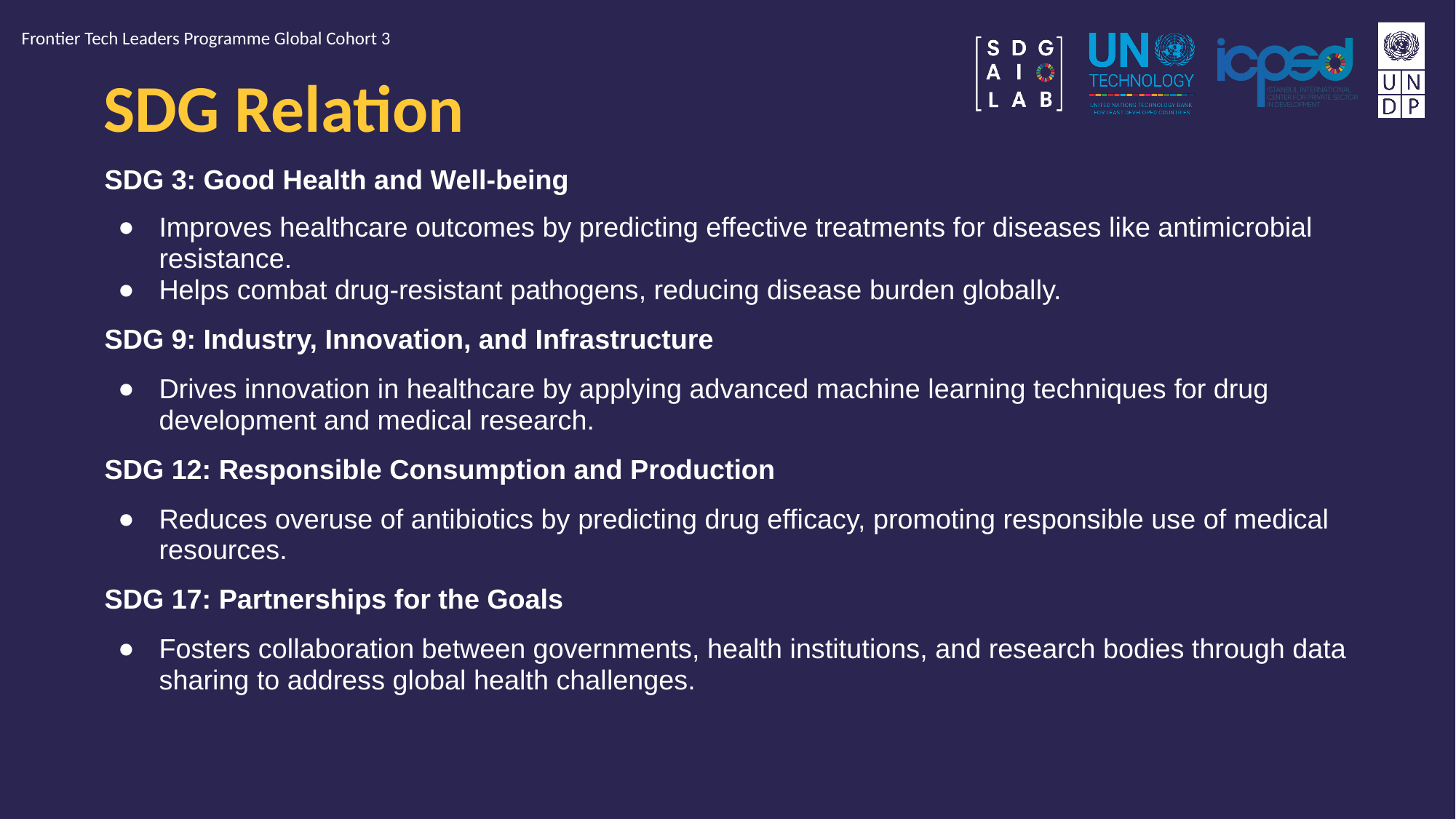

Frontier Tech Leaders Programme Global Cohort 3
# SDG Relation
SDG 3: Good Health and Well-being
Improves healthcare outcomes by predicting effective treatments for diseases like antimicrobial resistance.
Helps combat drug-resistant pathogens, reducing disease burden globally.
SDG 9: Industry, Innovation, and Infrastructure
Drives innovation in healthcare by applying advanced machine learning techniques for drug development and medical research.
SDG 12: Responsible Consumption and Production
Reduces overuse of antibiotics by predicting drug efficacy, promoting responsible use of medical resources.
SDG 17: Partnerships for the Goals
Fosters collaboration between governments, health institutions, and research bodies through data sharing to address global health challenges.